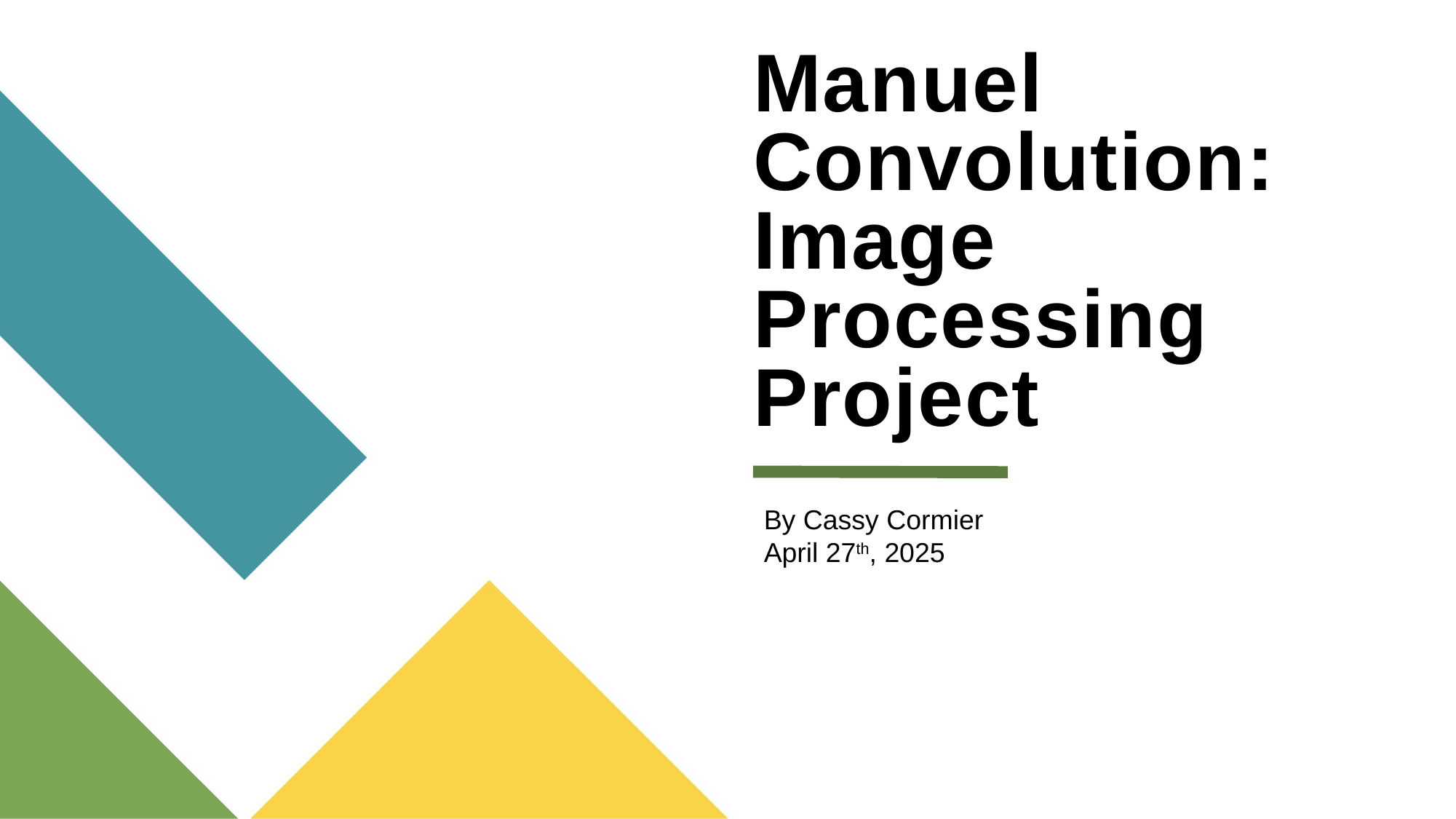

# Manuel Convolution: Image Processing Project
By Cassy Cormier
April 27th, 2025